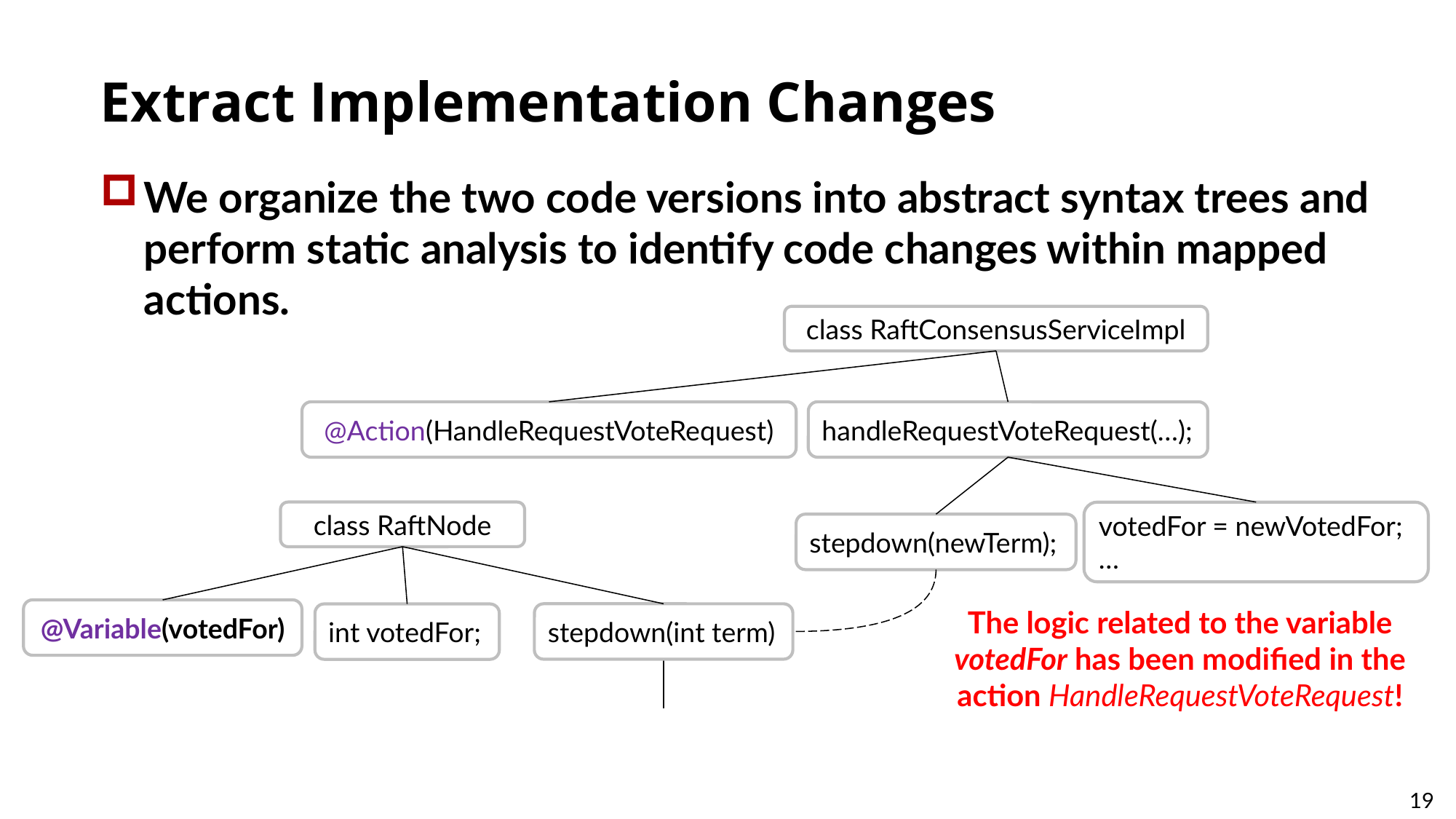

# Extract Implementation Changes
We organize the two code versions into abstract syntax trees and perform static analysis to identify code changes within mapped actions.
class RaftConsensusServiceImpl
@Action(HandleRequestVoteRequest)
handleRequestVoteRequest(…);
class RaftNode
votedFor = newVotedFor;
…
stepdown(newTerm);
The logic related to the variable votedFor has been modified in the action HandleRequestVoteRequest!
@Variable(votedFor)
stepdown(int term)
int votedFor;